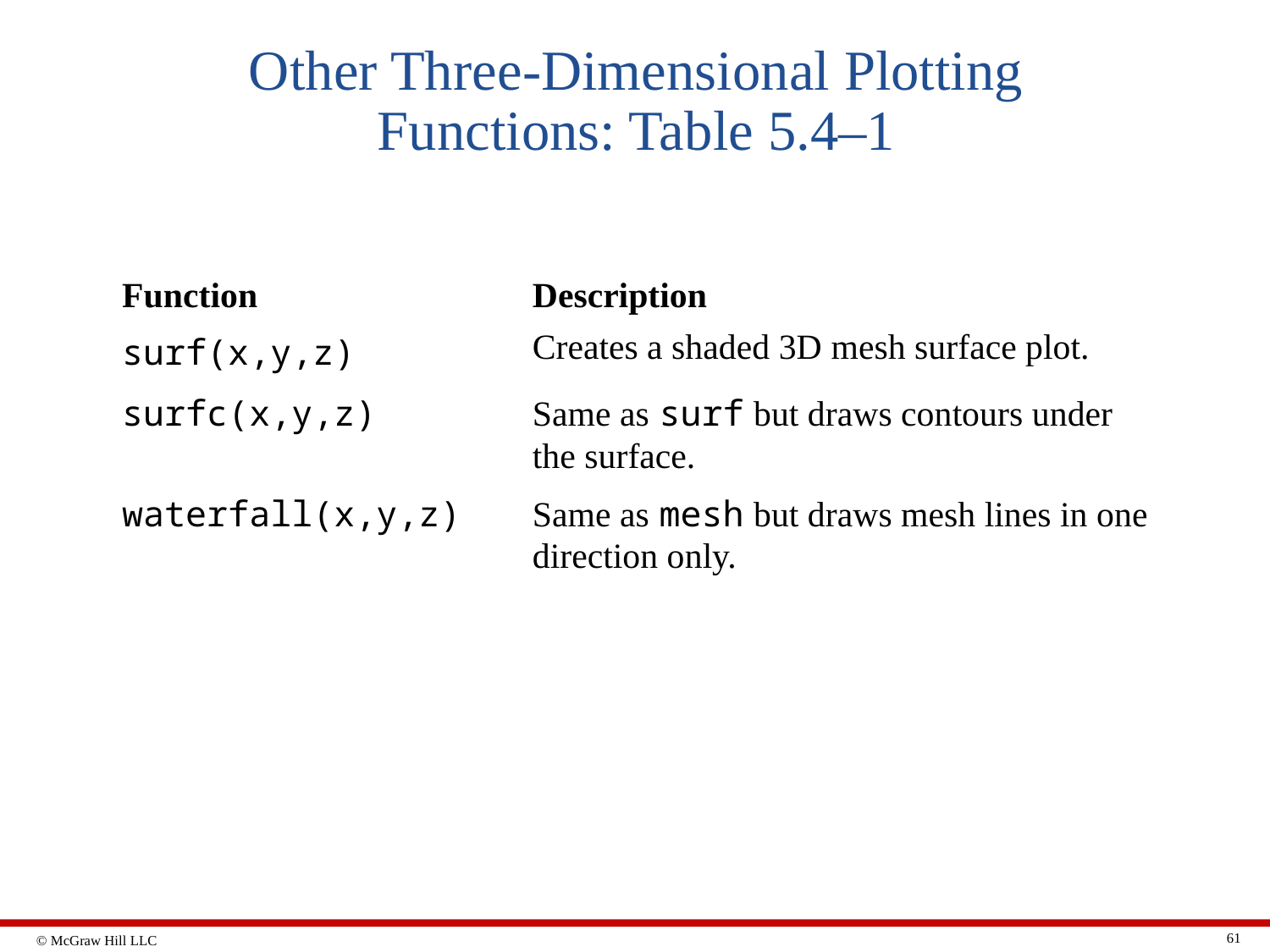

# Other Three-Dimensional Plotting Functions: Table 5.4–1
| Function | Description |
| --- | --- |
| surf(x,y,z) | Creates a shaded 3D mesh surface plot. |
| surfc(x,y,z) | Same as surf but draws contours under the surface. |
| waterfall(x,y,z) | Same as mesh but draws mesh lines in one direction only. |
61